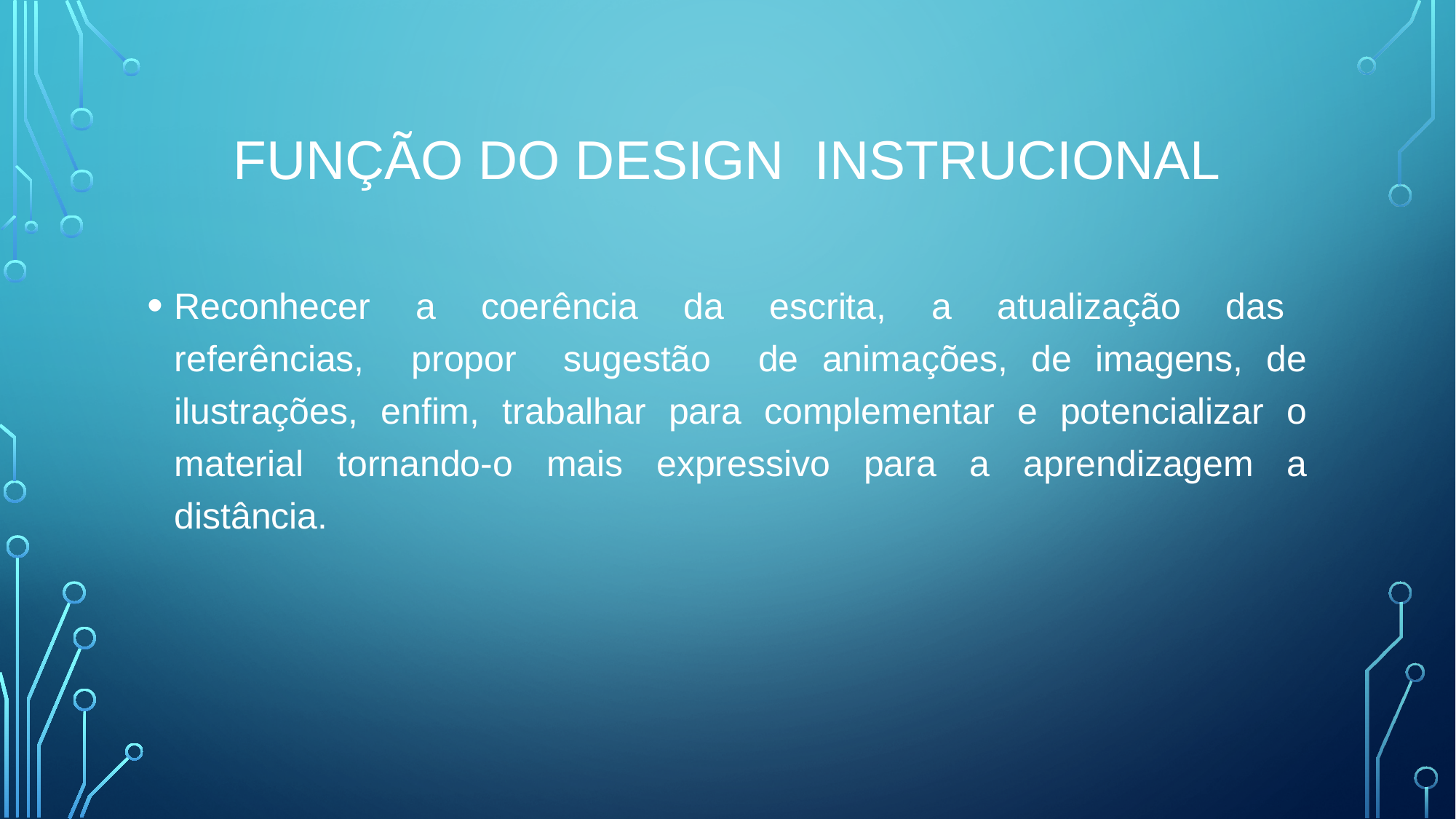

# FUNÇÃO DO Design  Instrucional
Reconhecer  a  coerência  da  escrita,  a  atualização  das  referências,  propor  sugestão  de animações, de imagens, de ilustrações, enfim, trabalhar para complementar e potencializar o material tornando-o mais expressivo para a aprendizagem a distância.